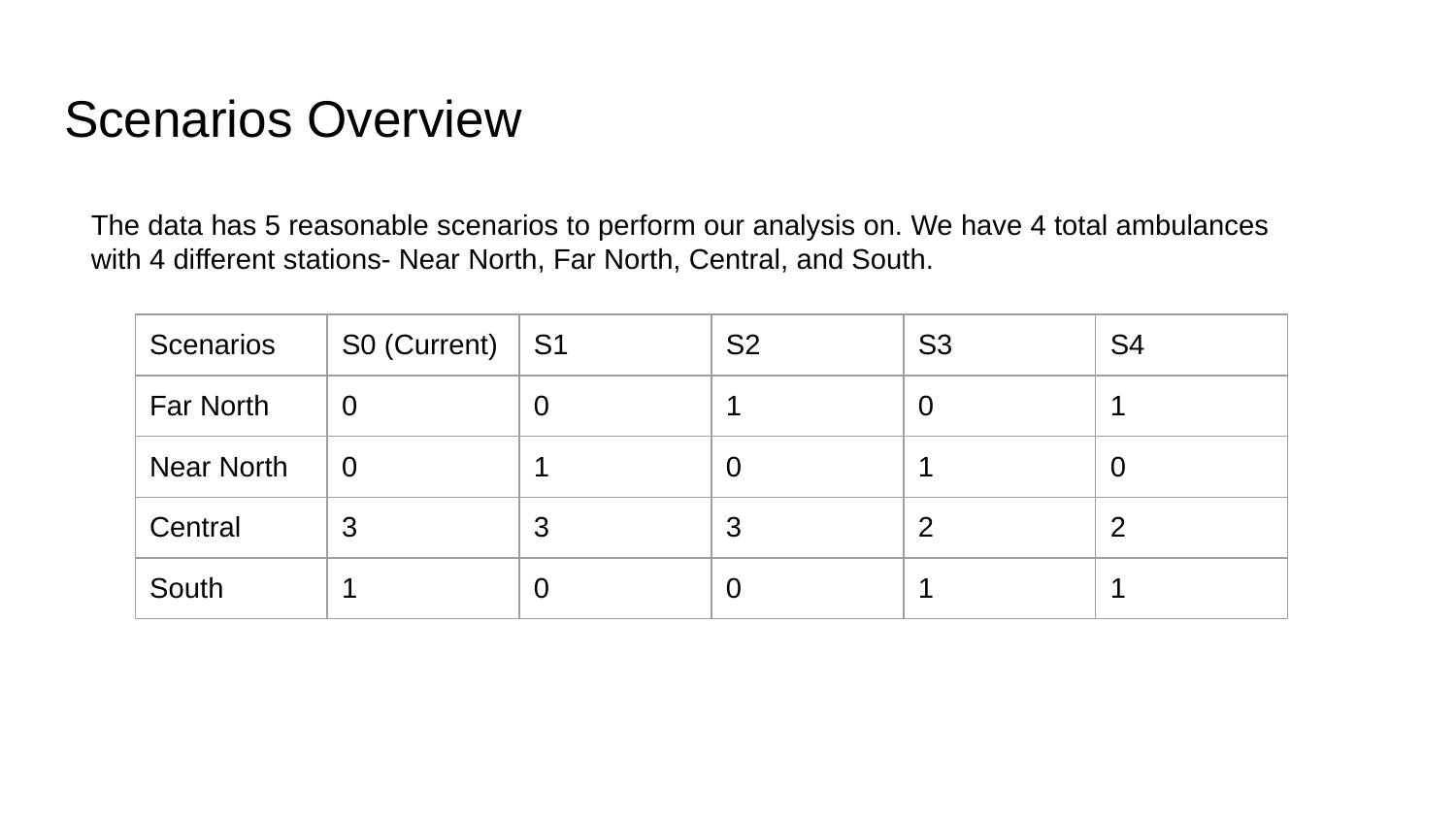

# Scenarios Overview
The data has 5 reasonable scenarios to perform our analysis on. We have 4 total ambulances with 4 different stations- Near North, Far North, Central, and South.
| Scenarios | S0 (Current) | S1 | S2 | S3 | S4 |
| --- | --- | --- | --- | --- | --- |
| Far North | 0 | 0 | 1 | 0 | 1 |
| Near North | 0 | 1 | 0 | 1 | 0 |
| Central | 3 | 3 | 3 | 2 | 2 |
| South | 1 | 0 | 0 | 1 | 1 |